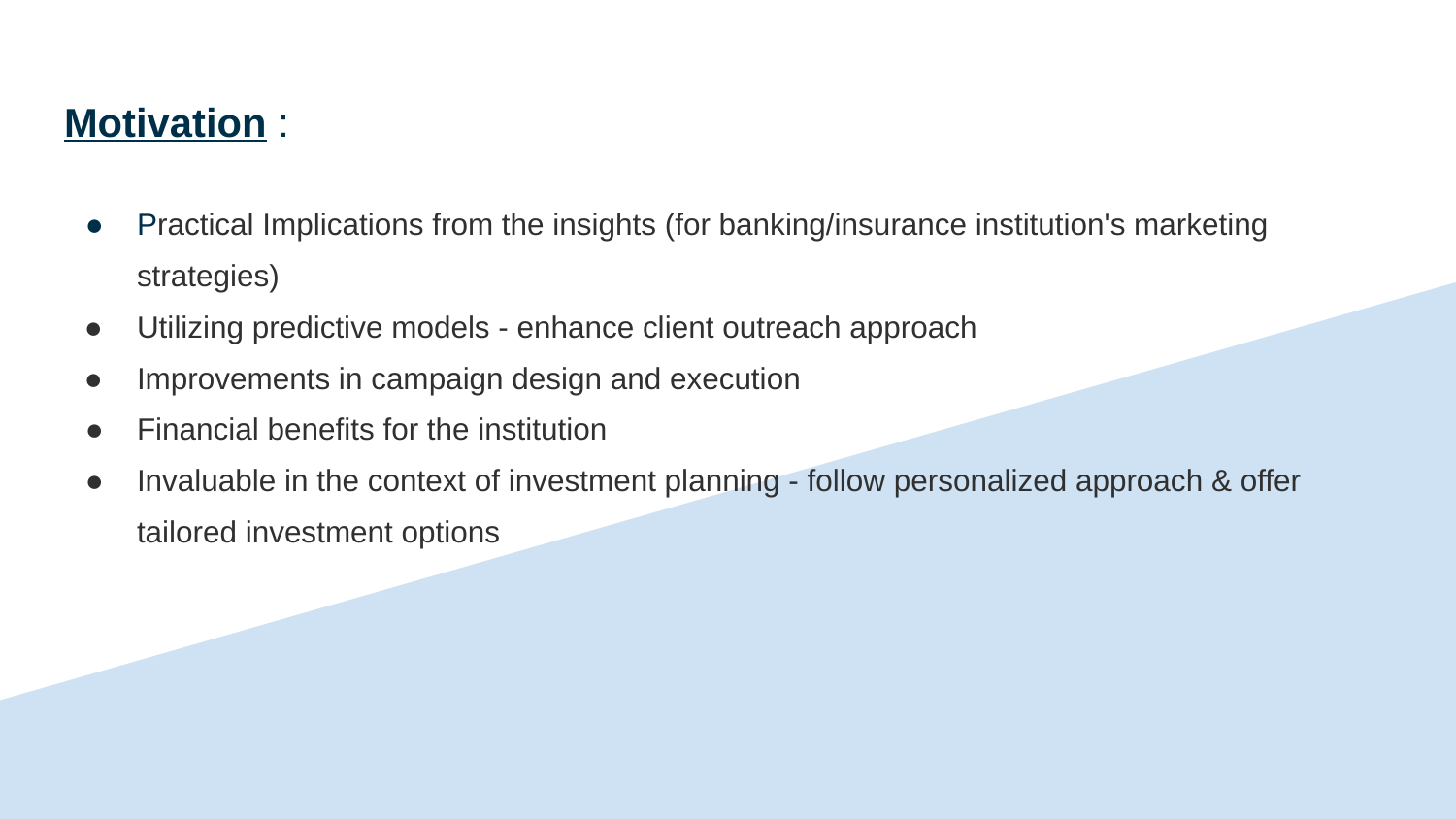

# Motivation :

Practical Implications from the insights (for banking/insurance institution's marketing strategies)
Utilizing predictive models - enhance client outreach approach
Improvements in campaign design and execution
Financial benefits for the institution
Invaluable in the context of investment planning - follow personalized approach & offer tailored investment options